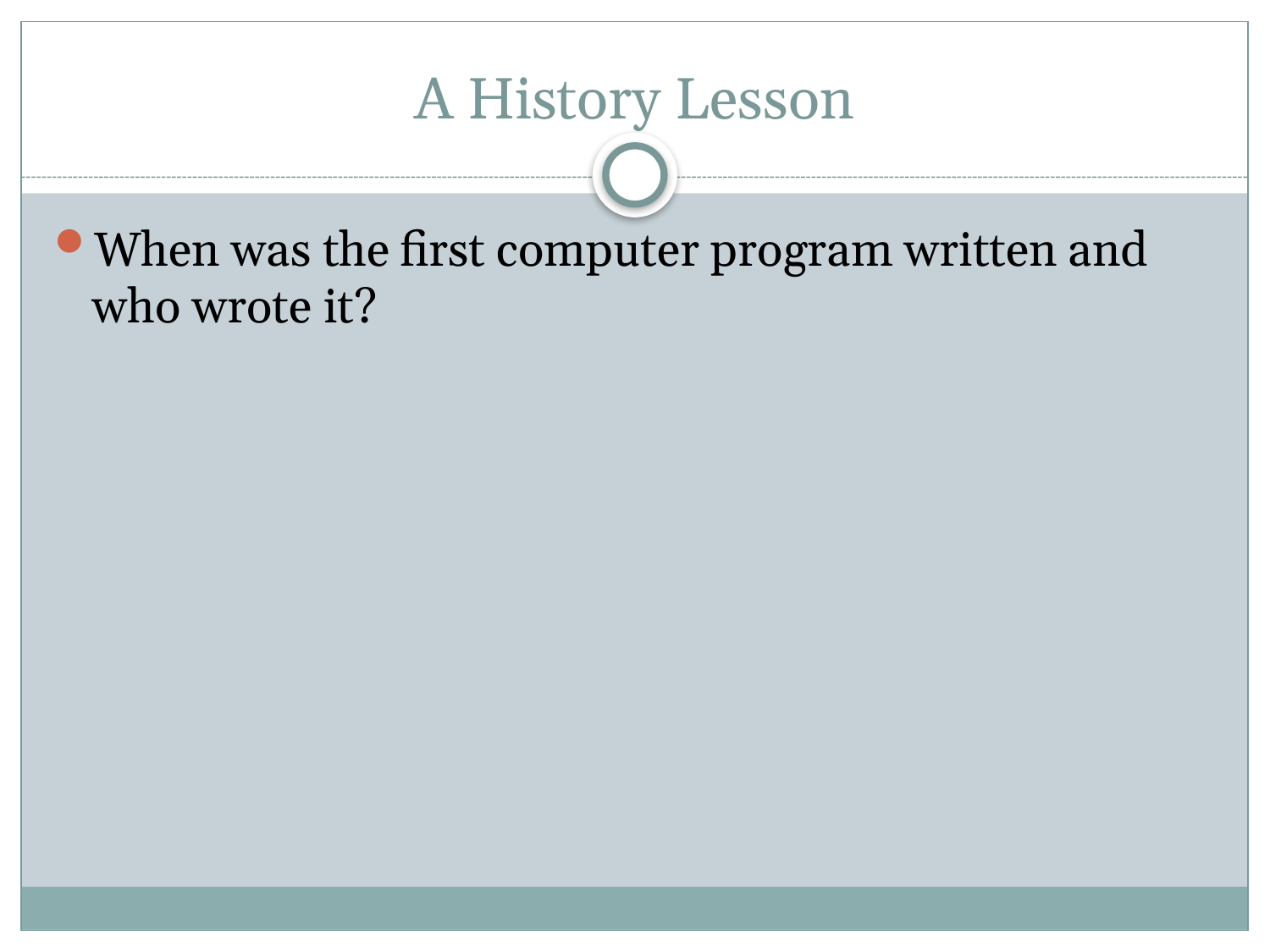

# A History Lesson
When was the first computer program written and who wrote it?